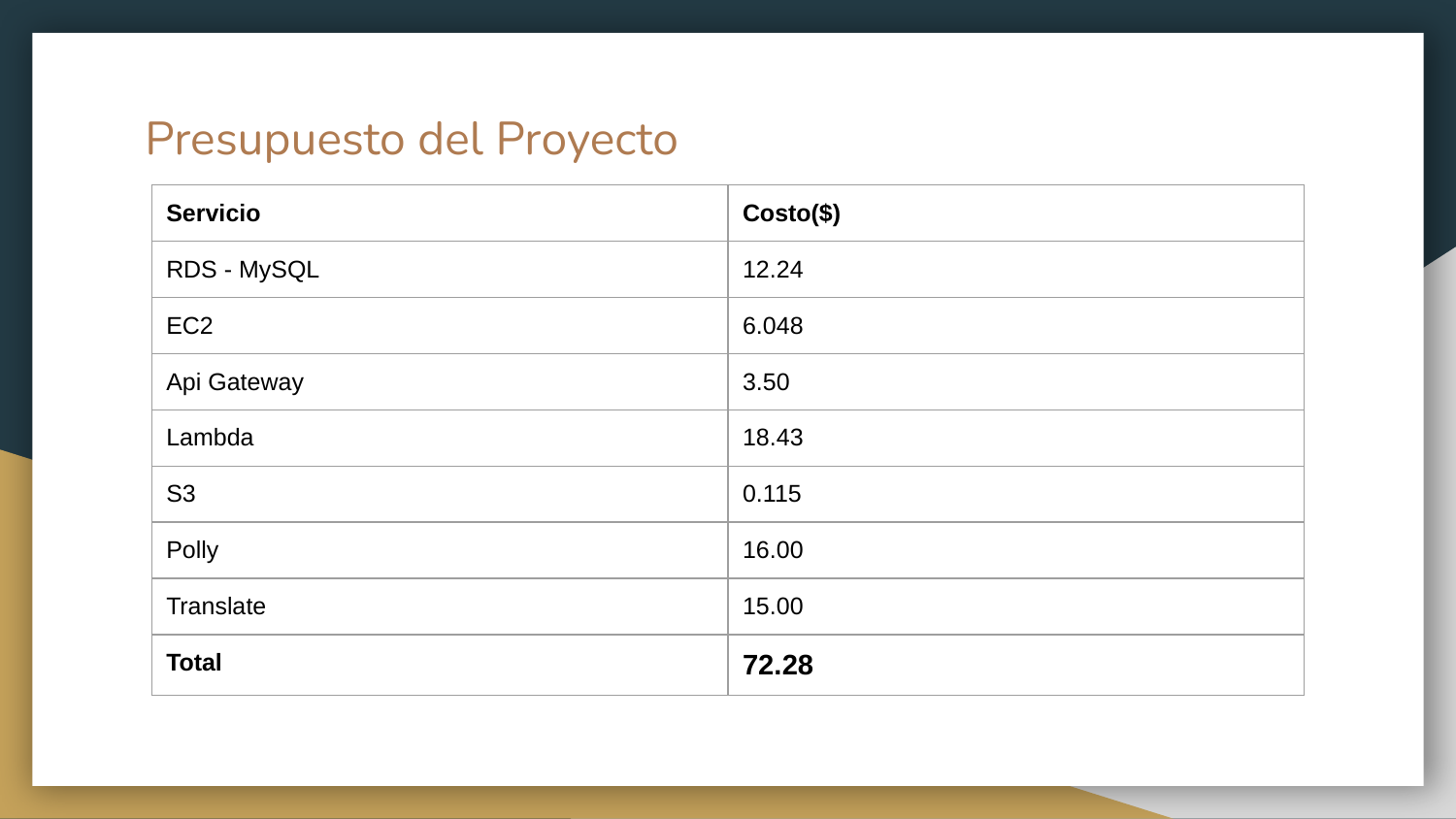

# Presupuesto del Proyecto
| Servicio | Costo($) |
| --- | --- |
| RDS - MySQL | 12.24 |
| EC2 | 6.048 |
| Api Gateway | 3.50 |
| Lambda | 18.43 |
| S3 | 0.115 |
| Polly | 16.00 |
| Translate | 15.00 |
| Total | 72.28 |